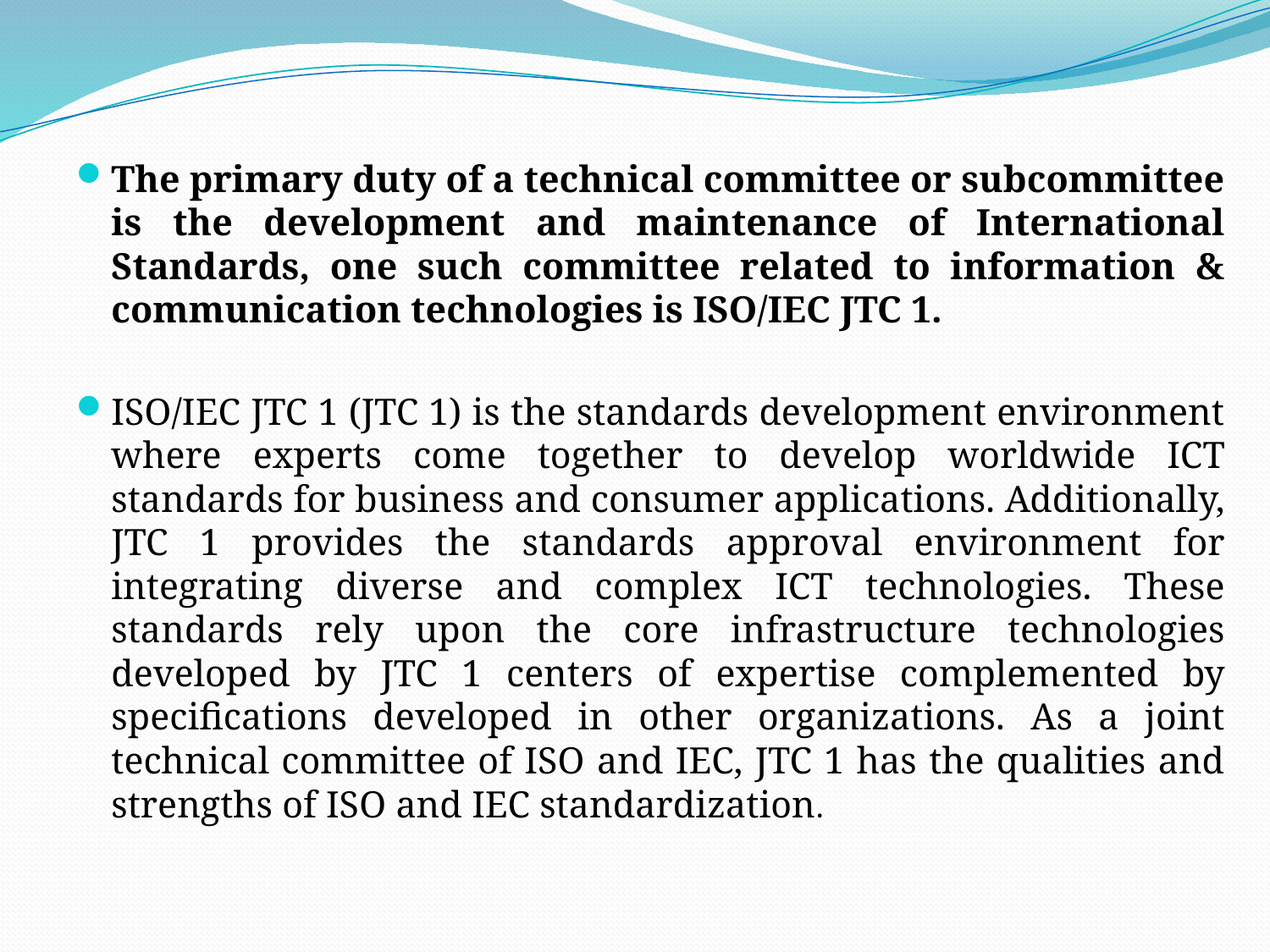

The primary duty of a technical committee or subcommittee is the development and maintenance of International Standards, one such committee related to information & communication technologies is ISO/IEC JTC 1.

ISO/IEC JTC 1 (JTC 1) is the standards development environment where experts come together to develop worldwide ICT standards for business and consumer applications. Additionally, JTC 1 provides the standards approval environment for integrating diverse and complex ICT technologies. These standards rely upon the core infrastructure technologies developed by JTC 1 centers of expertise complemented by specifications developed in other organizations. As a joint technical committee of ISO and IEC, JTC 1 has the qualities and strengths of ISO and IEC standardization.